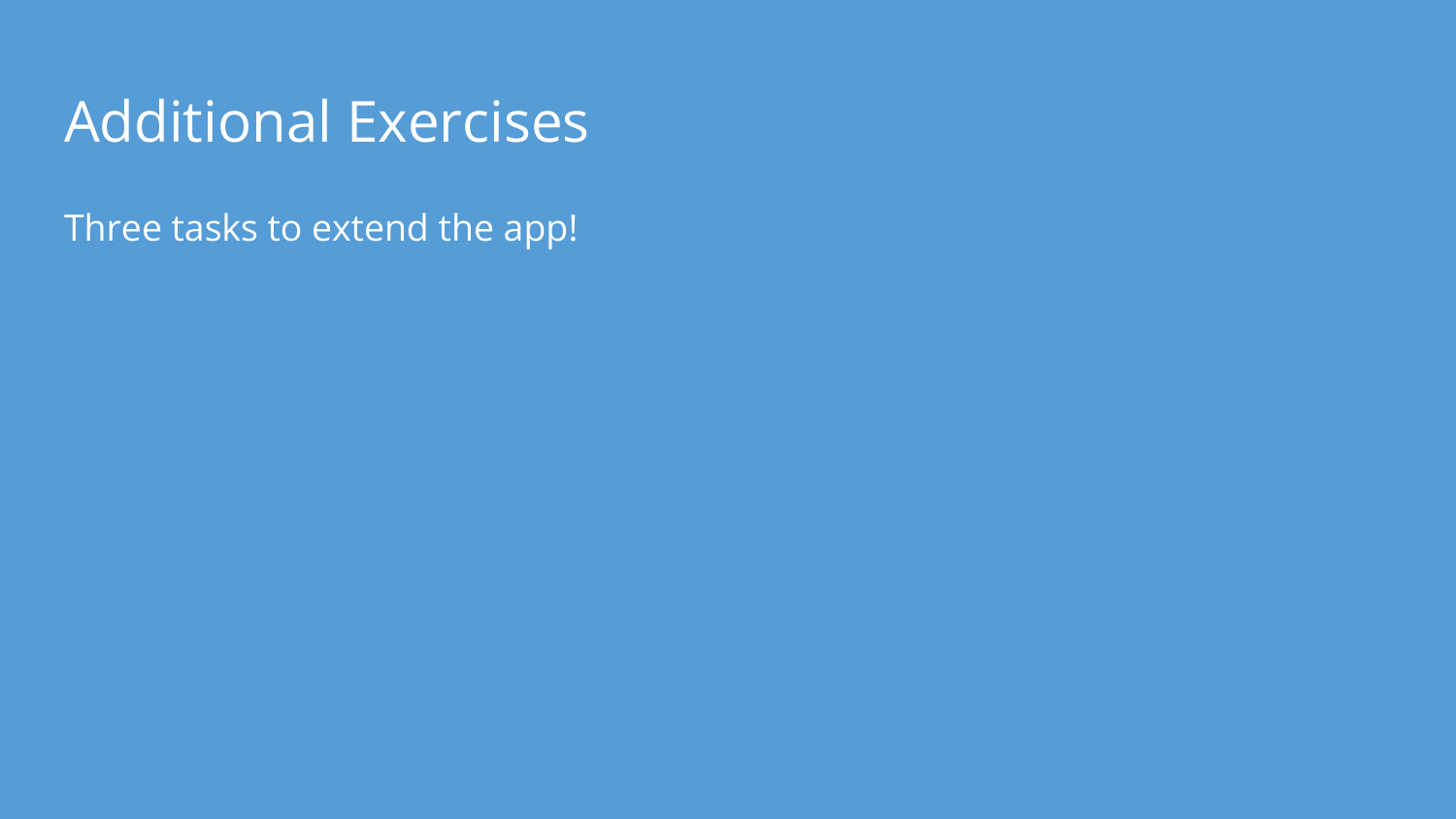

# Additional Exercises
Three tasks to extend the app!